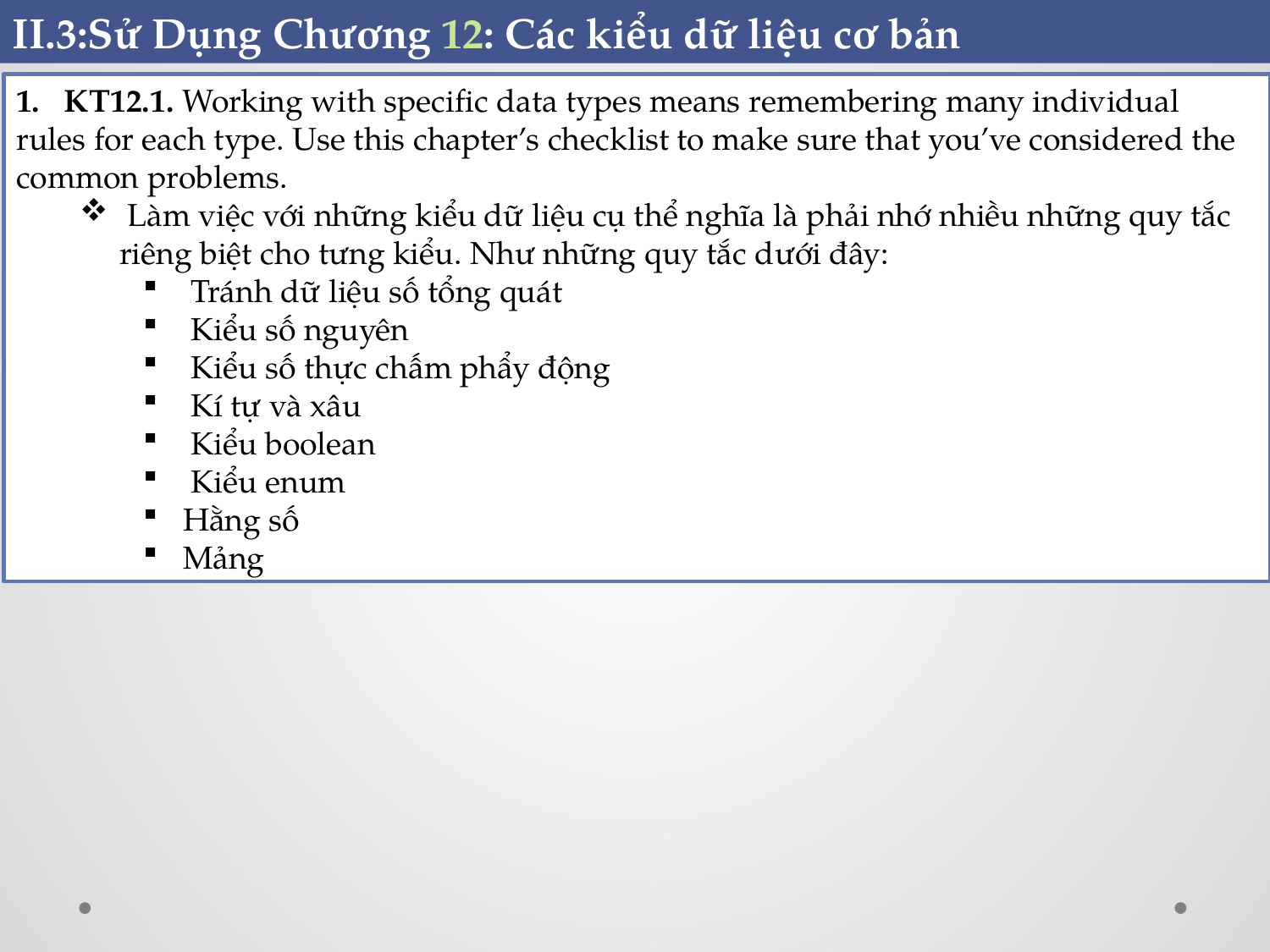

II.3:Sử Dụng Chương 12: Các kiểu dữ liệu cơ bản
KT12.1. Working with specific data types means remembering many individual
rules for each type. Use this chapter’s checklist to make sure that you’ve considered the common problems.
 Làm việc với những kiểu dữ liệu cụ thể nghĩa là phải nhớ nhiều những quy tắc riêng biệt cho tưng kiểu. Như những quy tắc dưới đây:
 Tránh dữ liệu số tổng quát
 Kiểu số nguyên
 Kiểu số thực chấm phẩy động
 Kí tự và xâu
 Kiểu boolean
 Kiểu enum
Hằng số
Mảng